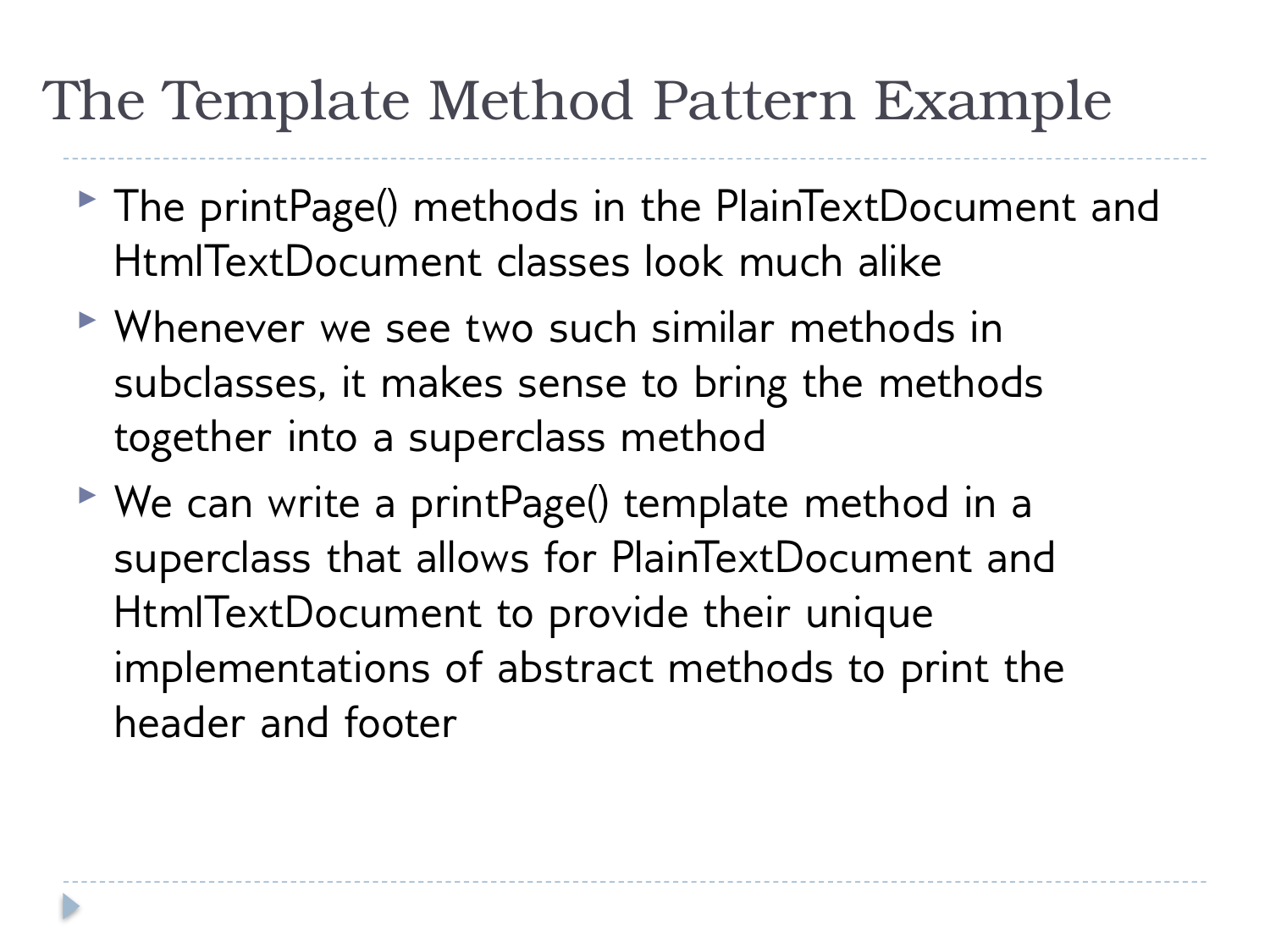

# The Template Method Pattern Example
The printPage() methods in the PlainTextDocument and HtmlTextDocument classes look much alike
Whenever we see two such similar methods in subclasses, it makes sense to bring the methods together into a superclass method
We can write a printPage() template method in a superclass that allows for PlainTextDocument and HtmlTextDocument to provide their unique implementations of abstract methods to print the header and footer